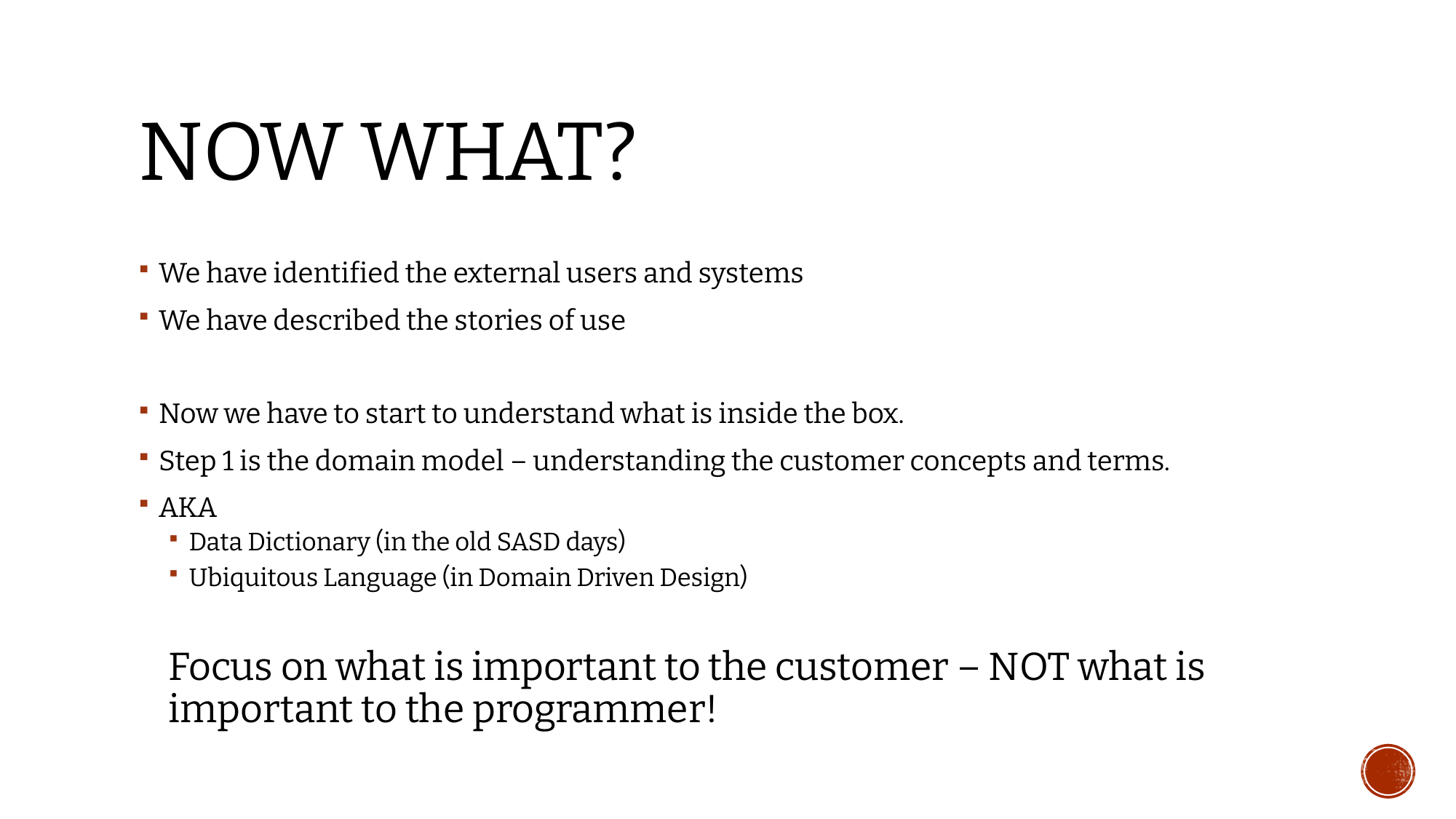

# Now What?
We have identified the external users and systems
We have described the stories of use

Now we have to start to understand what is inside the box.
Step 1 is the domain model – understanding the customer concepts and terms.
AKA
Data Dictionary (in the old SASD days)
Ubiquitous Language (in Domain Driven Design)

Focus on what is important to the customer – NOT what is important to the programmer!